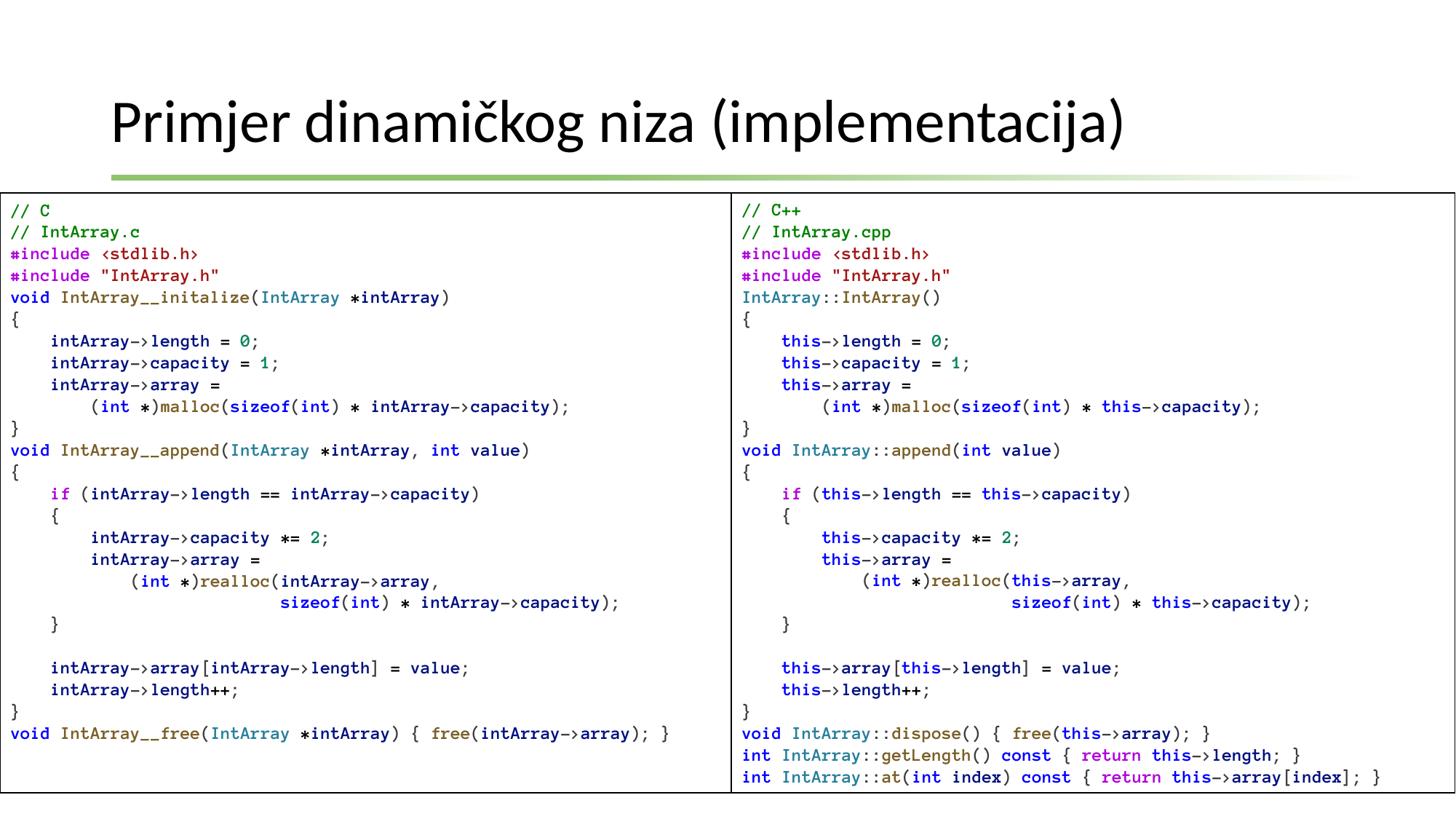

# Primjer dinamičkog niza (implementacija)
// C++
// IntArray.cpp
#include <stdlib.h>
#include "IntArray.h"
IntArray::IntArray()
{
    this->length = 0;
    this->capacity = 1;
    this->array =
        (int *)malloc(sizeof(int) * this->capacity);
}
void IntArray::append(int value)
{
    if (this->length == this->capacity)
    {
        this->capacity *= 2;
        this->array =
            (int *)realloc(this->array,
                           sizeof(int) * this->capacity);
    }
    this->array[this->length] = value;
    this->length++;
}
void IntArray::dispose() { free(this->array); }
int IntArray::getLength() const { return this->length; }
int IntArray::at(int index) const { return this->array[index]; }
// C
// IntArray.c
#include <stdlib.h>
#include "IntArray.h"
void IntArray__initalize(IntArray *intArray)
{
    intArray->length = 0;
    intArray->capacity = 1;
    intArray->array =
        (int *)malloc(sizeof(int) * intArray->capacity);
}
void IntArray__append(IntArray *intArray, int value)
{
    if (intArray->length == intArray->capacity)
    {
        intArray->capacity *= 2;
        intArray->array =
            (int *)realloc(intArray->array,
                           sizeof(int) * intArray->capacity);
    }
    intArray->array[intArray->length] = value;
    intArray->length++;
}
void IntArray__free(IntArray *intArray) { free(intArray->array); }